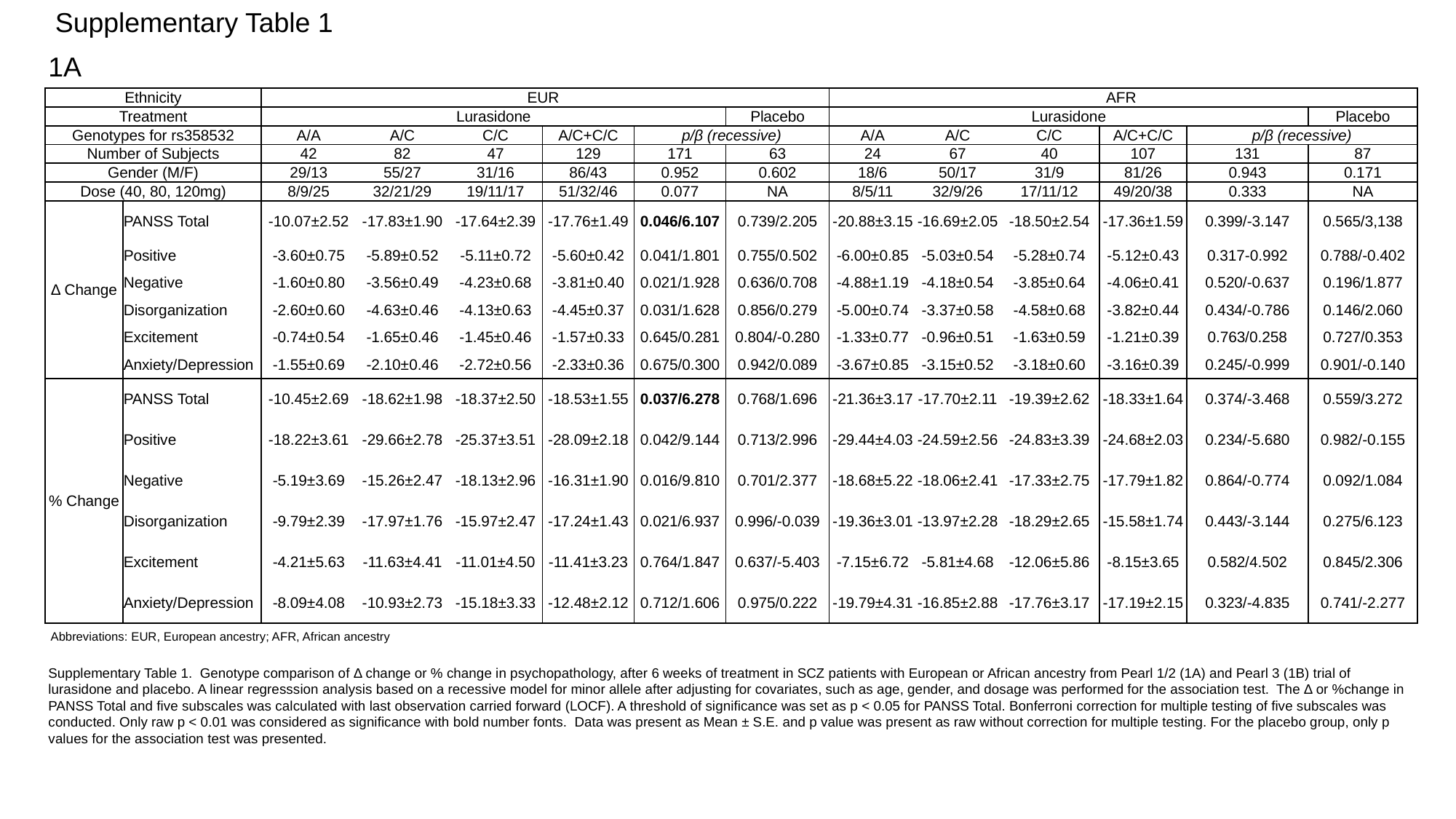

Supplementary Table 1
1A
| Ethnicity |  | EUR |  |  |  |  |  | AFR |  |  |  |  |  |
| --- | --- | --- | --- | --- | --- | --- | --- | --- | --- | --- | --- | --- | --- |
| Treatment |  | Lurasidone |  |  |  |  | Placebo | Lurasidone |  |  |  |  | Placebo |
| Genotypes for rs358532 |  | A/A | A/C | C/C | A/C+C/C | p/β (recessive) |  | A/A | A/C | C/C | A/C+C/C | p/β (recessive) |  |
| Number of Subjects |  | 42 | 82 | 47 | 129 | 171 | 63 | 24 | 67 | 40 | 107 | 131 | 87 |
| Gender (M/F) |  | 29/13 | 55/27 | 31/16 | 86/43 | 0.952 | 0.602 | 18/6 | 50/17 | 31/9 | 81/26 | 0.943 | 0.171 |
| Dose (40, 80, 120mg) |  | 8/9/25 | 32/21/29 | 19/11/17 | 51/32/46 | 0.077 | NA | 8/5/11 | 32/9/26 | 17/11/12 | 49/20/38 | 0.333 | NA |
| Δ Change | PANSS Total | -10.07±2.52 | -17.83±1.90 | -17.64±2.39 | -17.76±1.49 | 0.046/6.107 | 0.739/2.205 | -20.88±3.15 | -16.69±2.05 | -18.50±2.54 | -17.36±1.59 | 0.399/-3.147 | 0.565/3,138 |
|  | Positive | -3.60±0.75 | -5.89±0.52 | -5.11±0.72 | -5.60±0.42 | 0.041/1.801 | 0.755/0.502 | -6.00±0.85 | -5.03±0.54 | -5.28±0.74 | -5.12±0.43 | 0.317-0.992 | 0.788/-0.402 |
|  | Negative | -1.60±0.80 | -3.56±0.49 | -4.23±0.68 | -3.81±0.40 | 0.021/1.928 | 0.636/0.708 | -4.88±1.19 | -4.18±0.54 | -3.85±0.64 | -4.06±0.41 | 0.520/-0.637 | 0.196/1.877 |
|  | Disorganization | -2.60±0.60 | -4.63±0.46 | -4.13±0.63 | -4.45±0.37 | 0.031/1.628 | 0.856/0.279 | -5.00±0.74 | -3.37±0.58 | -4.58±0.68 | -3.82±0.44 | 0.434/-0.786 | 0.146/2.060 |
|  | Excitement | -0.74±0.54 | -1.65±0.46 | -1.45±0.46 | -1.57±0.33 | 0.645/0.281 | 0.804/-0.280 | -1.33±0.77 | -0.96±0.51 | -1.63±0.59 | -1.21±0.39 | 0.763/0.258 | 0.727/0.353 |
|  | Anxiety/Depression | -1.55±0.69 | -2.10±0.46 | -2.72±0.56 | -2.33±0.36 | 0.675/0.300 | 0.942/0.089 | -3.67±0.85 | -3.15±0.52 | -3.18±0.60 | -3.16±0.39 | 0.245/-0.999 | 0.901/-0.140 |
| % Change | PANSS Total | -10.45±2.69 | -18.62±1.98 | -18.37±2.50 | -18.53±1.55 | 0.037/6.278 | 0.768/1.696 | -21.36±3.17 | -17.70±2.11 | -19.39±2.62 | -18.33±1.64 | 0.374/-3.468 | 0.559/3.272 |
|  | Positive | -18.22±3.61 | -29.66±2.78 | -25.37±3.51 | -28.09±2.18 | 0.042/9.144 | 0.713/2.996 | -29.44±4.03 | -24.59±2.56 | -24.83±3.39 | -24.68±2.03 | 0.234/-5.680 | 0.982/-0.155 |
|  | Negative | -5.19±3.69 | -15.26±2.47 | -18.13±2.96 | -16.31±1.90 | 0.016/9.810 | 0.701/2.377 | -18.68±5.22 | -18.06±2.41 | -17.33±2.75 | -17.79±1.82 | 0.864/-0.774 | 0.092/1.084 |
|  | Disorganization | -9.79±2.39 | -17.97±1.76 | -15.97±2.47 | -17.24±1.43 | 0.021/6.937 | 0.996/-0.039 | -19.36±3.01 | -13.97±2.28 | -18.29±2.65 | -15.58±1.74 | 0.443/-3.144 | 0.275/6.123 |
|  | Excitement | -4.21±5.63 | -11.63±4.41 | -11.01±4.50 | -11.41±3.23 | 0.764/1.847 | 0.637/-5.403 | -7.15±6.72 | -5.81±4.68 | -12.06±5.86 | -8.15±3.65 | 0.582/4.502 | 0.845/2.306 |
|  | Anxiety/Depression | -8.09±4.08 | -10.93±2.73 | -15.18±3.33 | -12.48±2.12 | 0.712/1.606 | 0.975/0.222 | -19.79±4.31 | -16.85±2.88 | -17.76±3.17 | -17.19±2.15 | 0.323/-4.835 | 0.741/-2.277 |
Abbreviations: EUR, European ancestry; AFR, African ancestry
Supplementary Table 1.  Genotype comparison of Δ change or % change in psychopathology, after 6 weeks of treatment in SCZ patients with European or African ancestry from Pearl 1/2 (1A) and Pearl 3 (1B) trial of lurasidone and placebo. A linear regresssion analysis based on a recessive model for minor allele after adjusting for covariates, such as age, gender, and dosage was performed for the association test.  The Δ or %change in PANSS Total and five subscales was calculated with last observation carried forward (LOCF). A threshold of significance was set as p < 0.05 for PANSS Total. Bonferroni correction for multiple testing of five subscales was conducted. Only raw p < 0.01 was considered as significance with bold number fonts.  Data was present as Mean ± S.E. and p value was present as raw without correction for multiple testing. For the placebo group, only p values for the association test was presented.